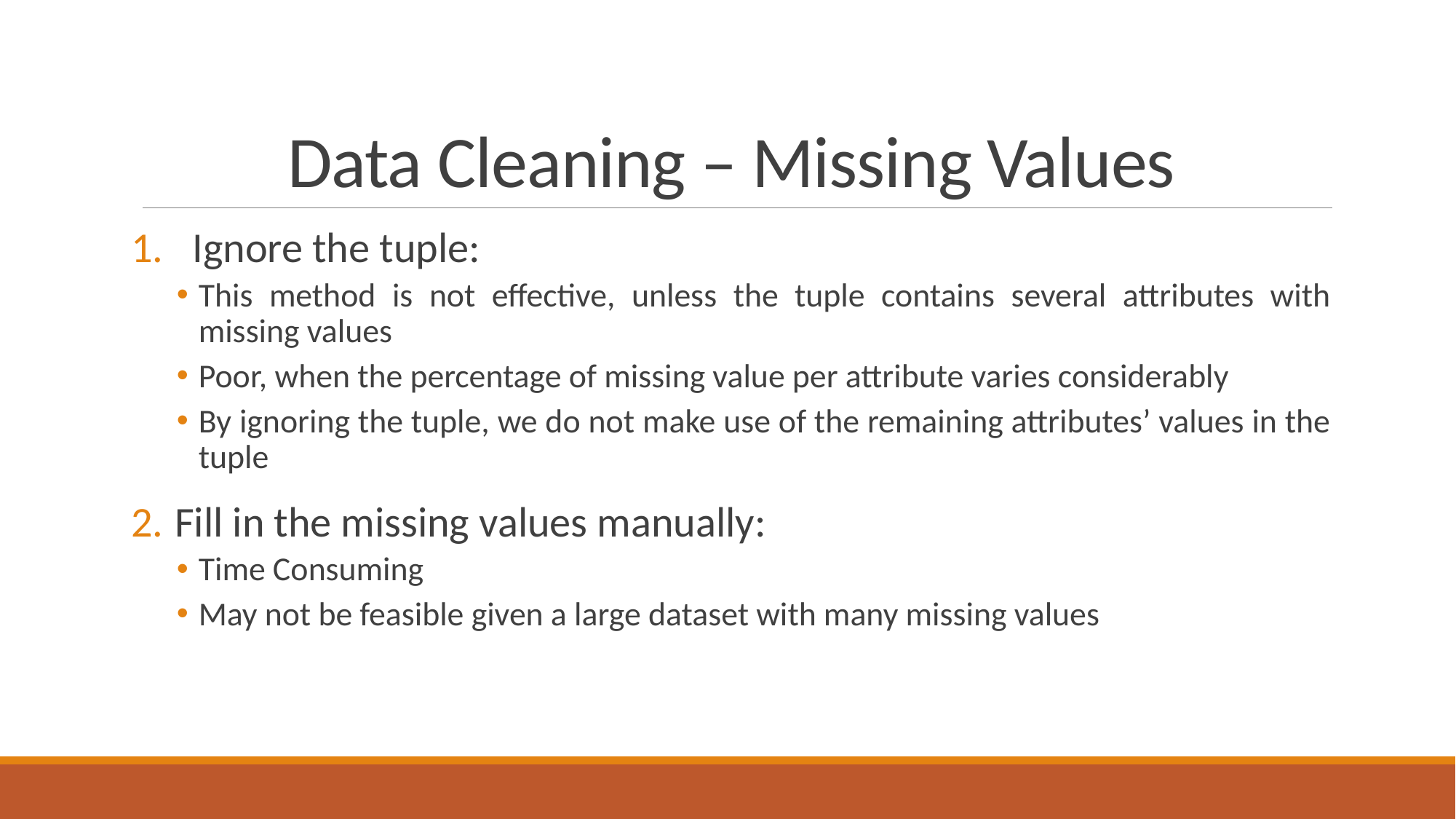

# Data Cleaning – Missing Values
Ignore the tuple:
This method is not effective, unless the tuple contains several attributes with missing values
Poor, when the percentage of missing value per attribute varies considerably
By ignoring the tuple, we do not make use of the remaining attributes’ values in the tuple
Fill in the missing values manually:
Time Consuming
May not be feasible given a large dataset with many missing values